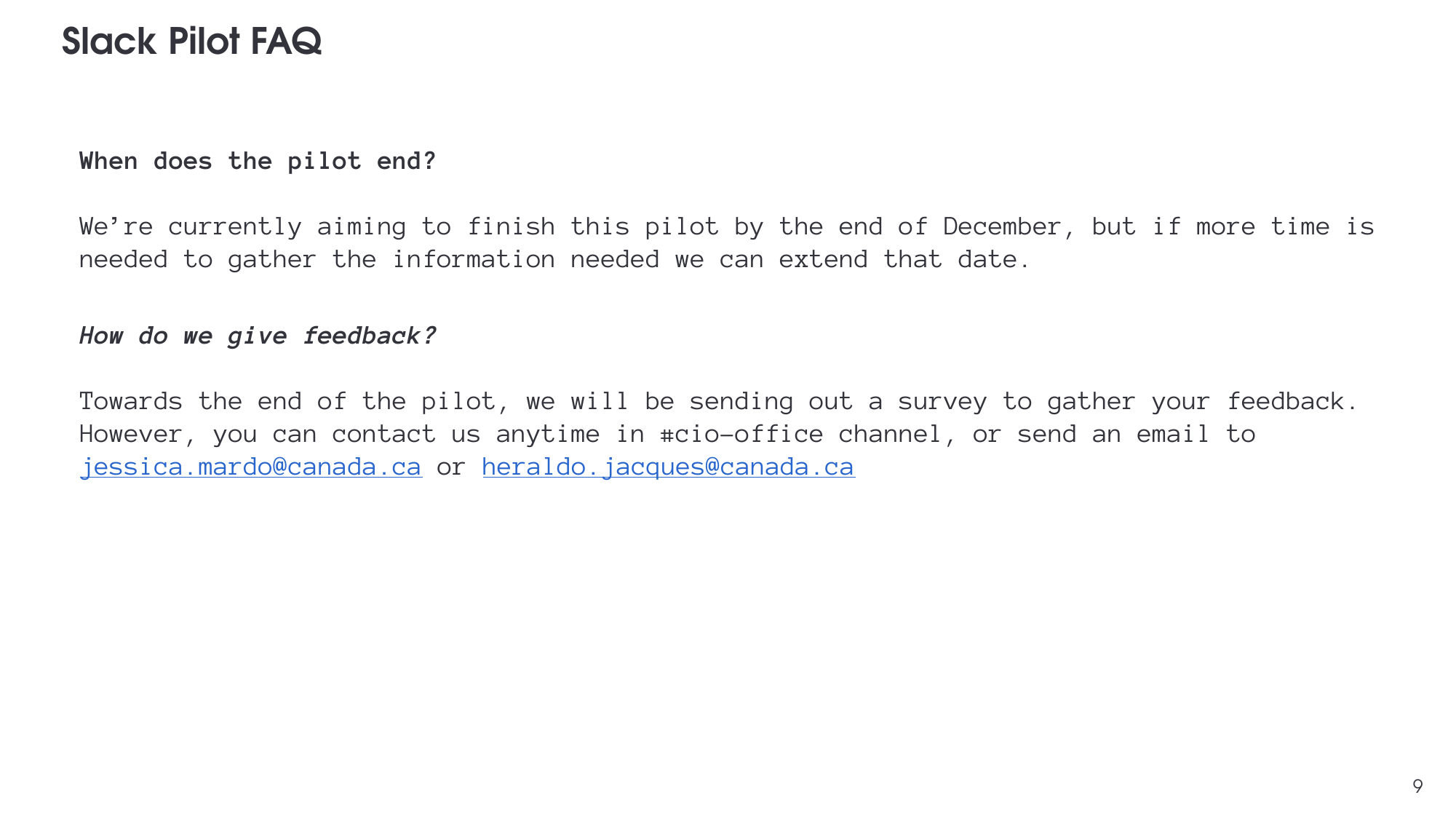

# Slack Pilot FAQ
When does the pilot end?
We’re currently aiming to finish this pilot by the end of December, but if more time is needed to gather the information needed we can extend that date.
How do we give feedback?

Towards the end of the pilot, we will be sending out a survey to gather your feedback. However, you can contact us anytime in #cio-office channel, or send an email to jessica.mardo@canada.ca or heraldo.jacques@canada.ca